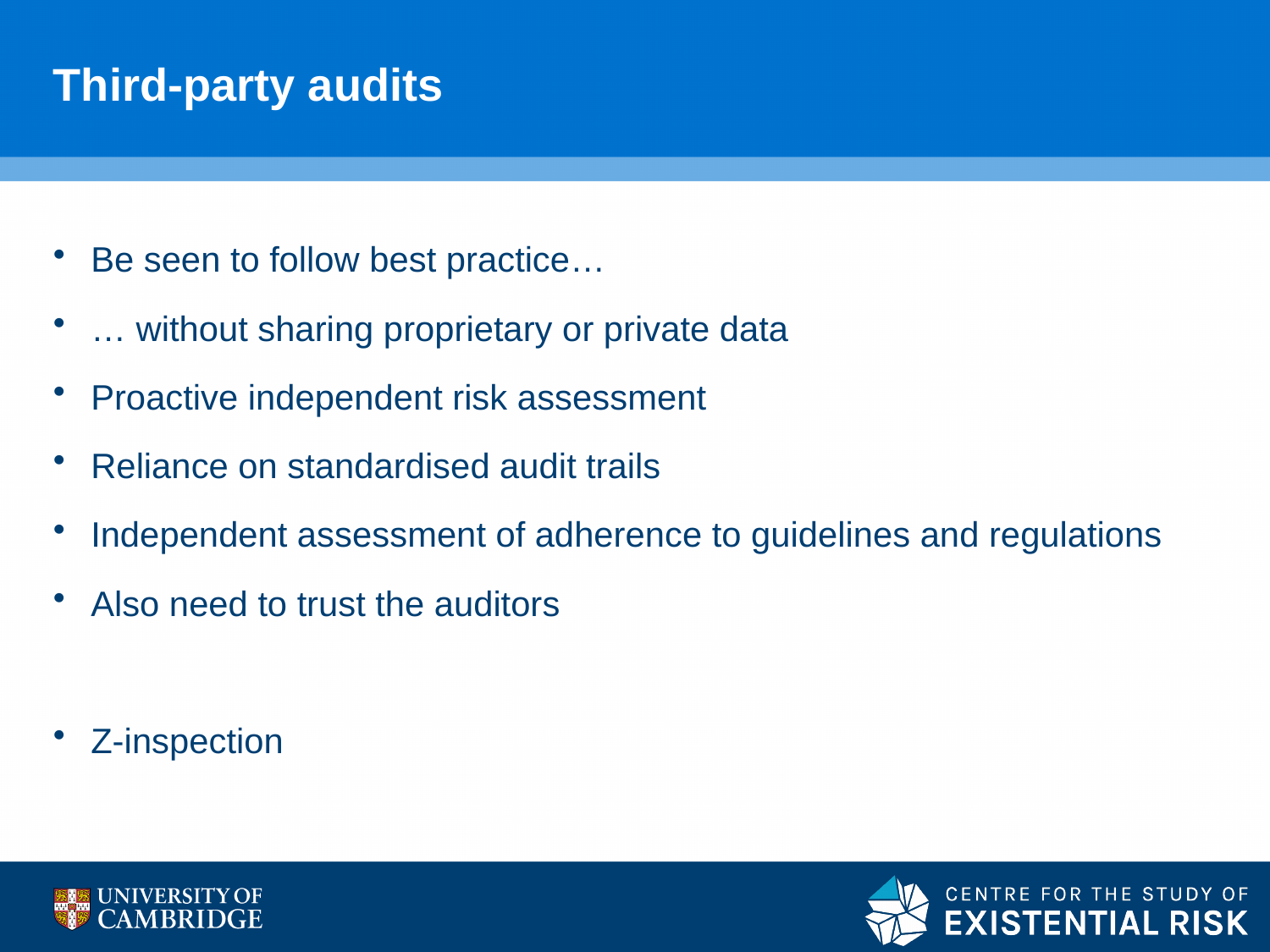

# Third-party audits
Be seen to follow best practice…
… without sharing proprietary or private data
Proactive independent risk assessment
Reliance on standardised audit trails
Independent assessment of adherence to guidelines and regulations
Also need to trust the auditors

Z-inspection